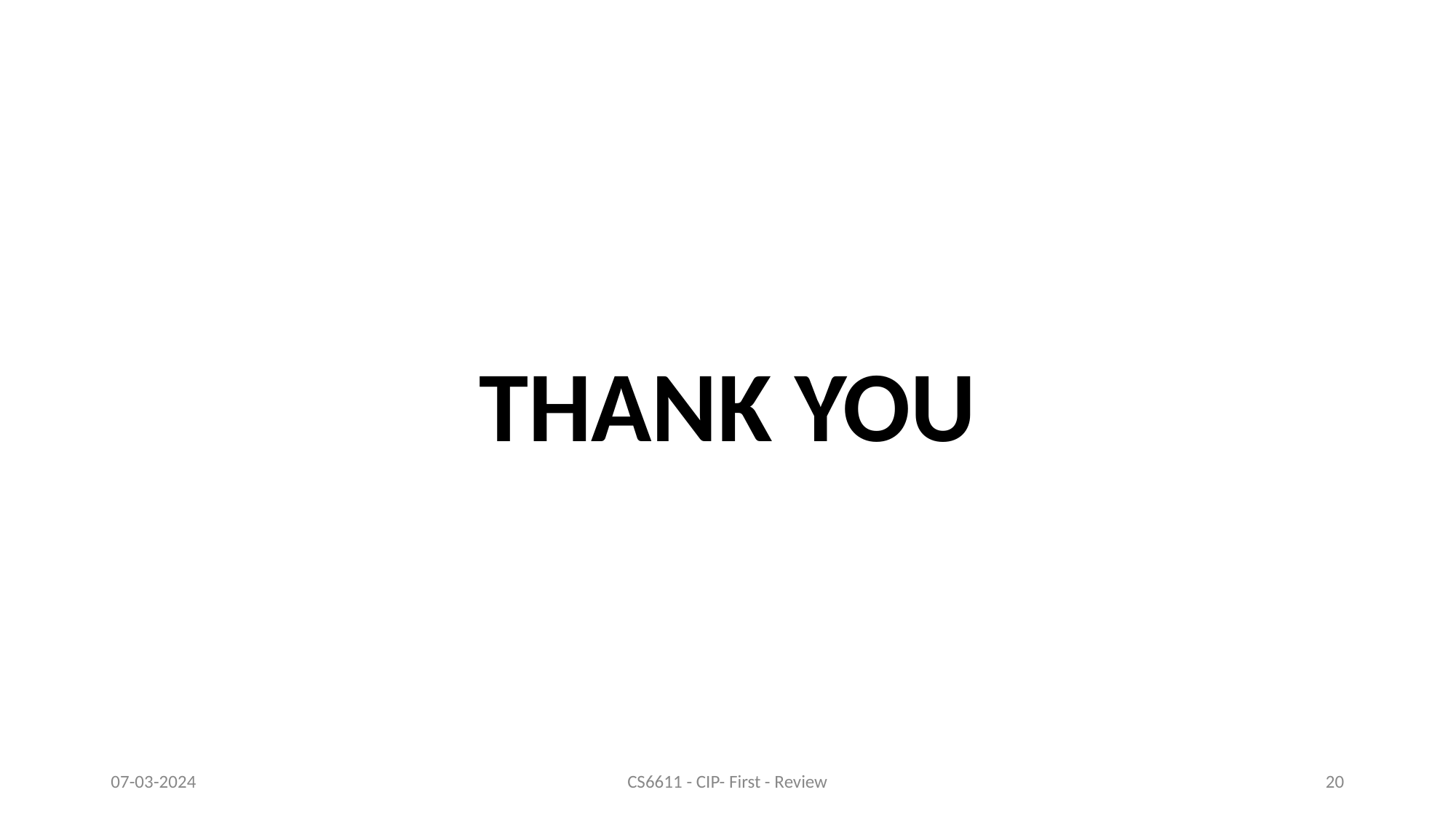

# THANK YOU
07-03-2024
CS6611 - CIP- First - Review
20